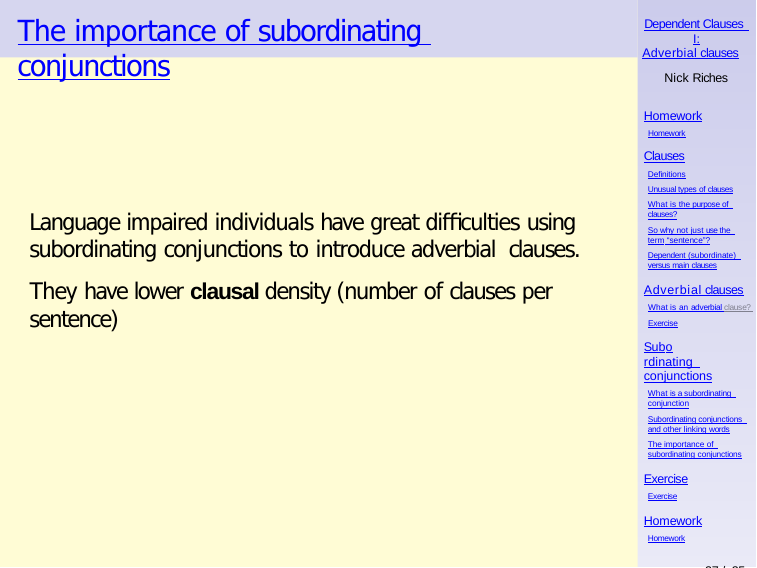

# The importance of subordinating conjunctions
Dependent Clauses  I:
Adverbial clauses
Nick Riches

Homework
Homework
Clauses
Definitions
Unusual types of clauses
What is the purpose of  clauses?
So why not just use the  term “sentence”?
Dependent (subordinate)  versus main clauses
Language impaired individuals have great difficulties using  subordinating conjunctions to introduce adverbial clauses.
They have lower clausal density (number of clauses per  sentence)
Adverbial clauses
What is an adverbial clause?  Exercise
Subordinating  conjunctions
What is a subordinating  conjunction
Subordinating conjunctions  and other linking words
The importance of  subordinating conjunctions

Exercise
Exercise

Homework
Homework

27 / 35